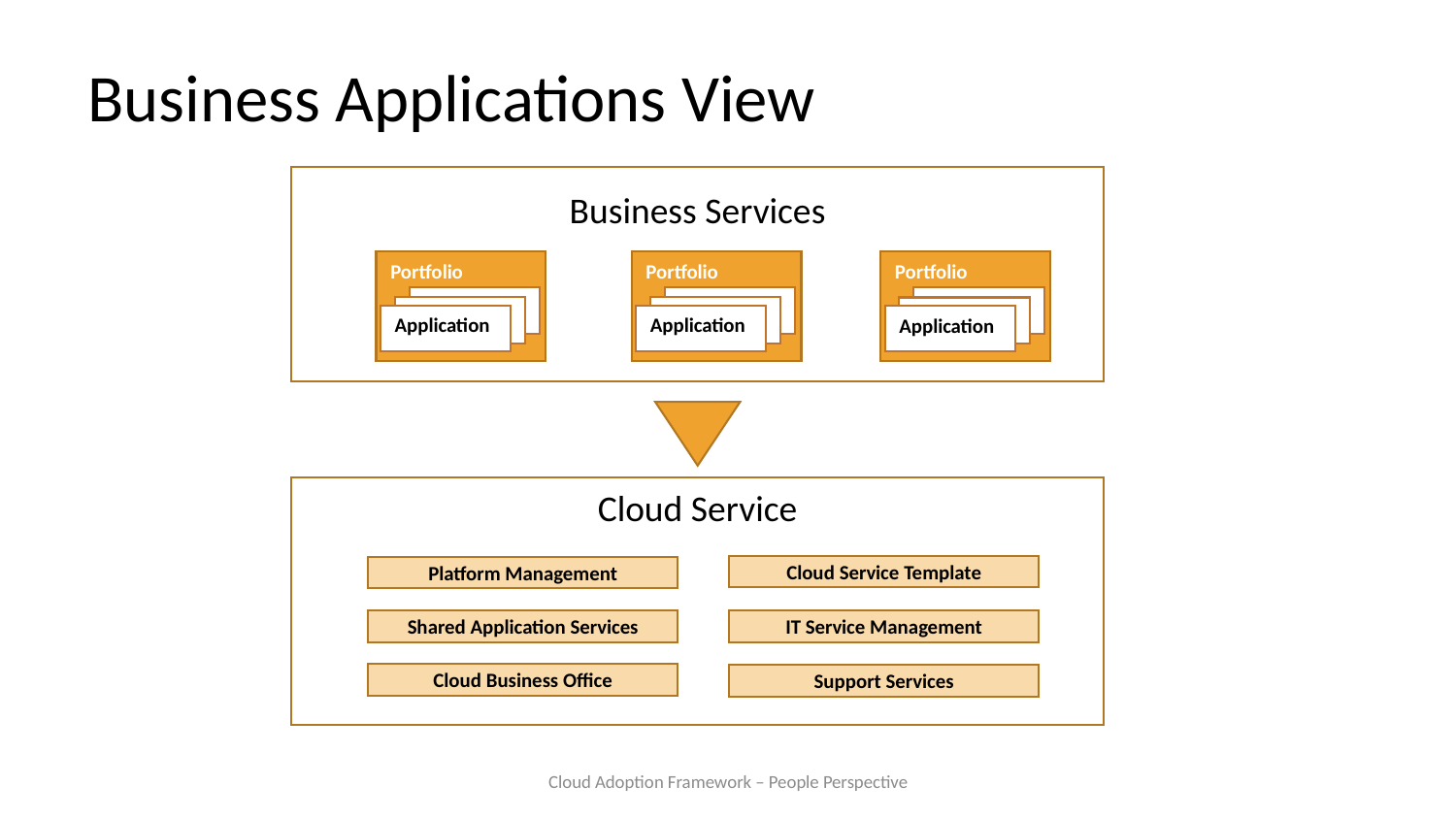

Business Applications View
Business Services

Portfolio

Application
Portfolio

Application
Portfolio

Application

Cloud Service
Cloud Service Template
Platform Management
IT Service Management
Shared Application Services
Cloud Business Office
Support Services
Cloud Adoption Framework – People Perspective